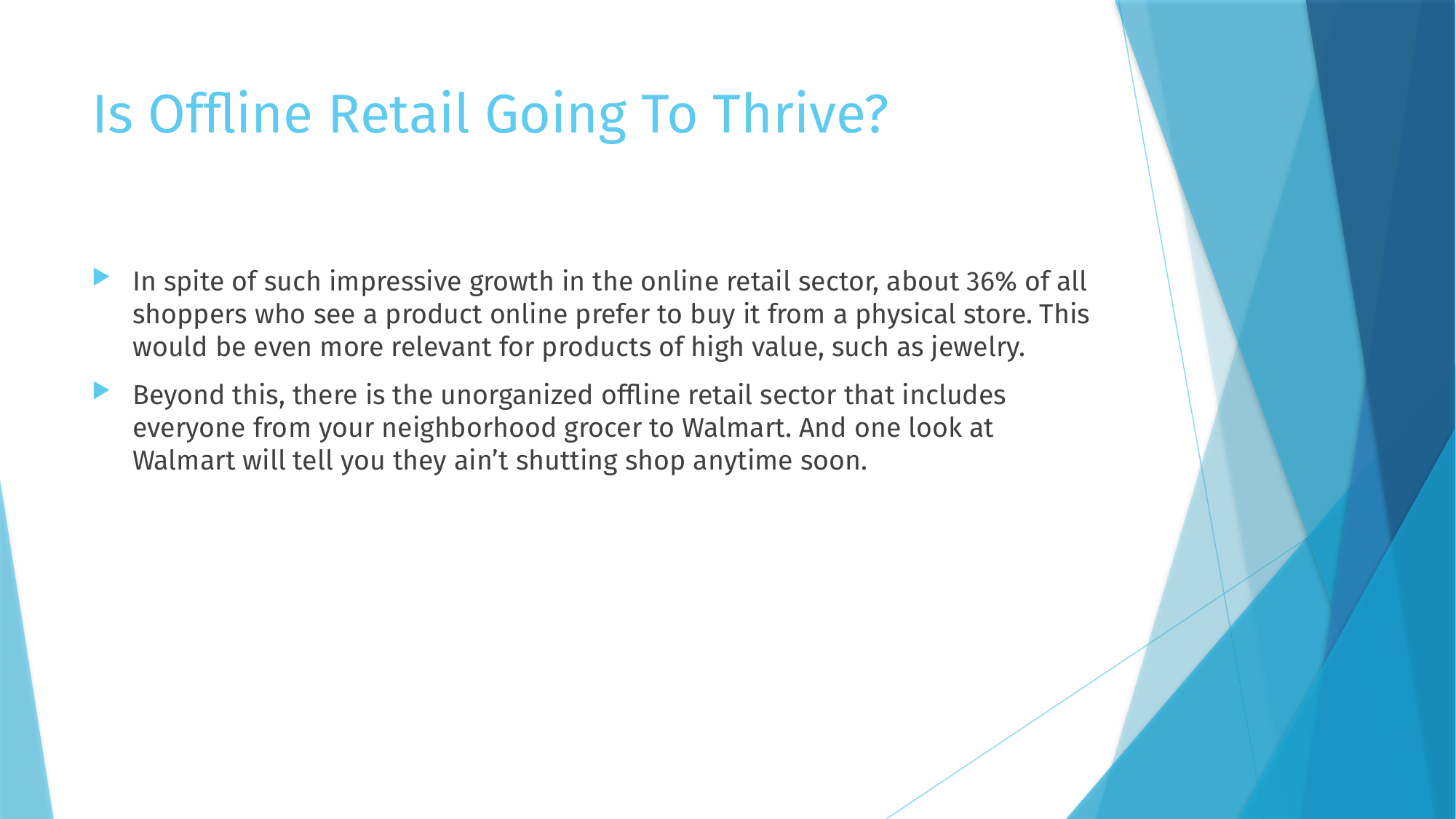

# Is Offline Retail Going To Thrive?
In spite of such impressive growth in the online retail sector, about 36% of all shoppers who see a product online prefer to buy it from a physical store. This would be even more relevant for products of high value, such as jewelry.
Beyond this, there is the unorganized offline retail sector that includes everyone from your neighborhood grocer to Walmart. And one look at Walmart will tell you they ain’t shutting shop anytime soon.